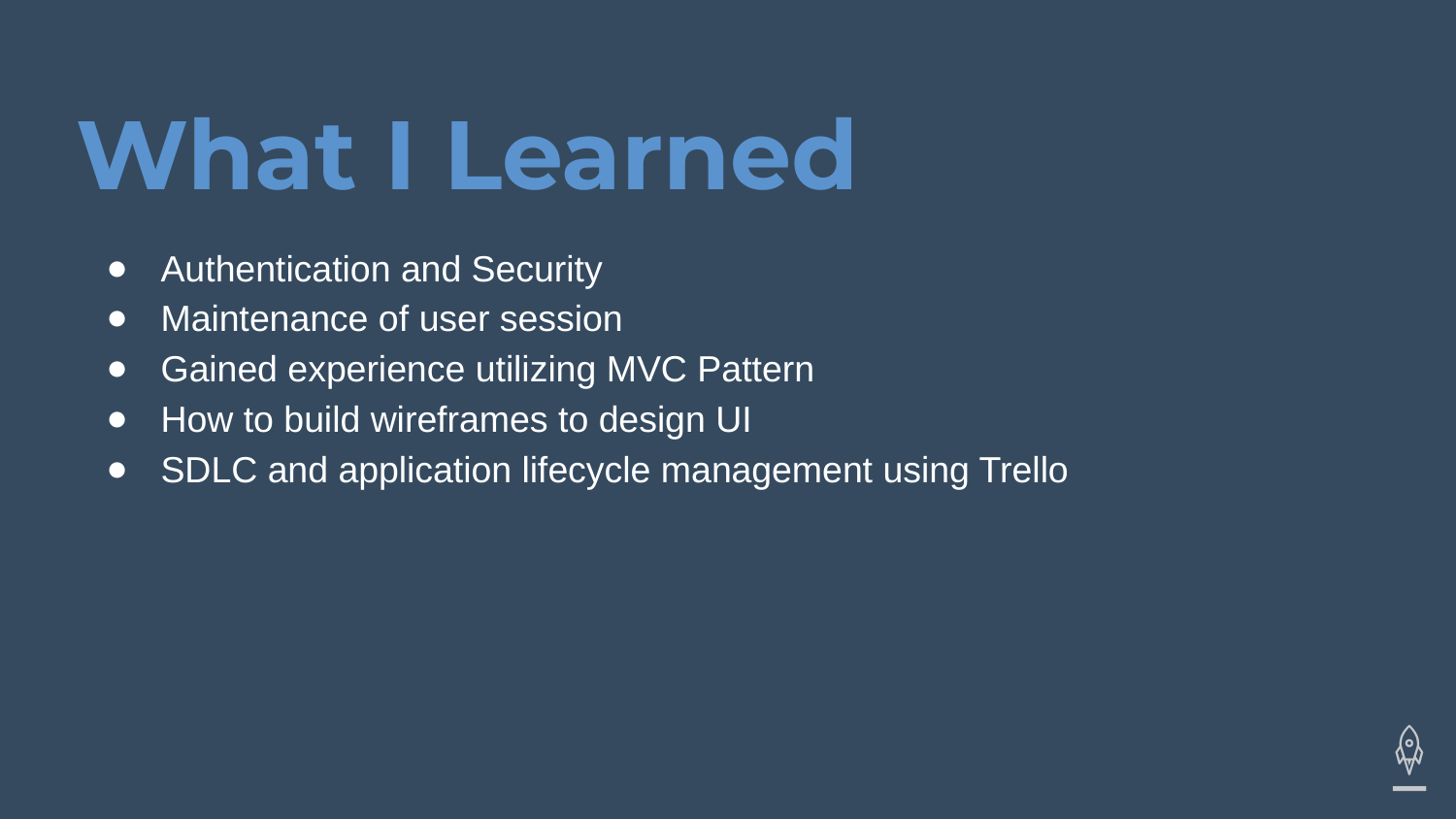

# What I Learned
Authentication and Security
Maintenance of user session
Gained experience utilizing MVC Pattern
How to build wireframes to design UI
SDLC and application lifecycle management using Trello